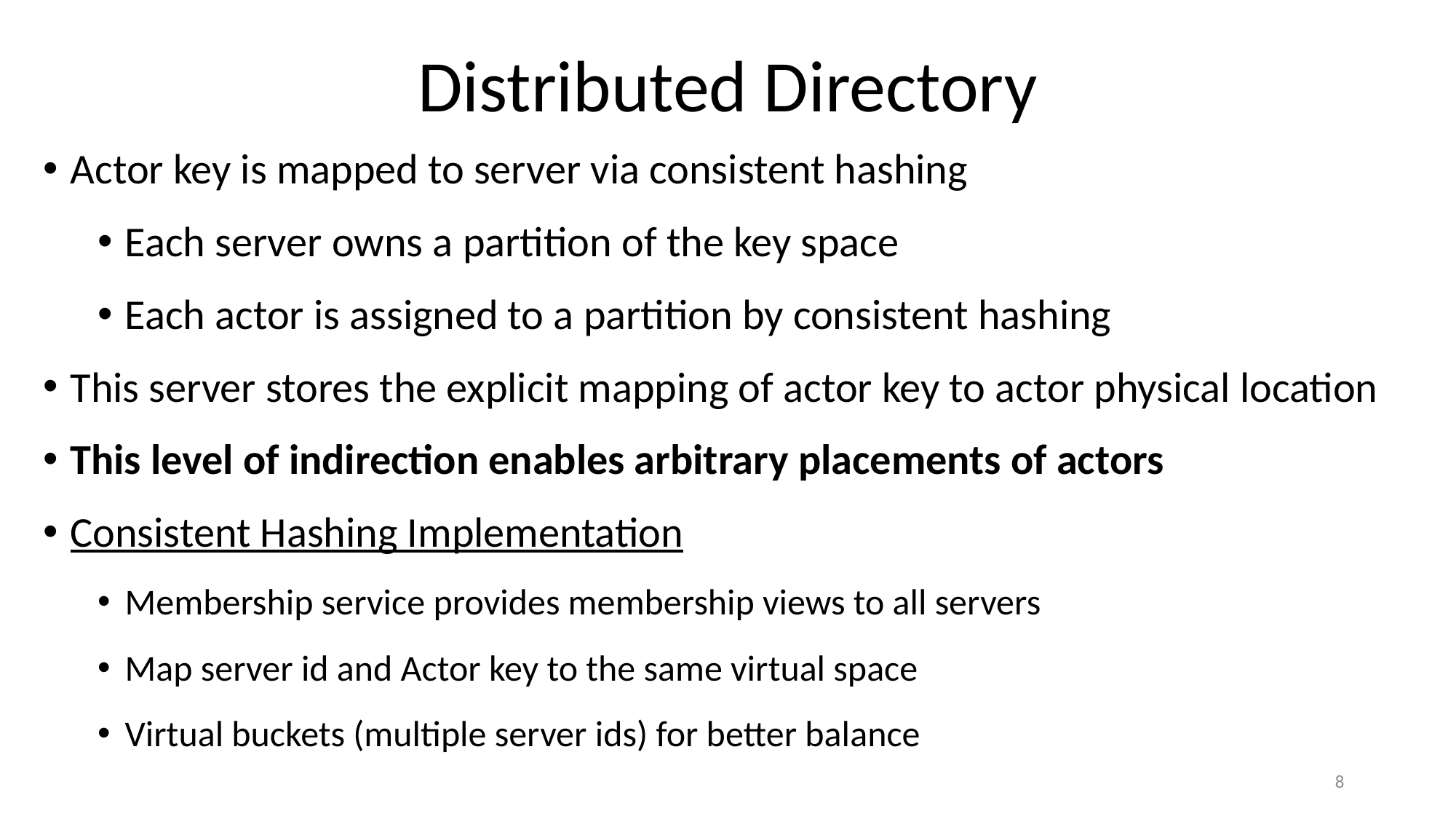

# Distributed Directory
Actor key is mapped to server via consistent hashing
Each server owns a partition of the key space
Each actor is assigned to a partition by consistent hashing
This server stores the explicit mapping of actor key to actor physical location
This level of indirection enables arbitrary placements of actors
Consistent Hashing Implementation
Membership service provides membership views to all servers
Map server id and Actor key to the same virtual space
Virtual buckets (multiple server ids) for better balance
8